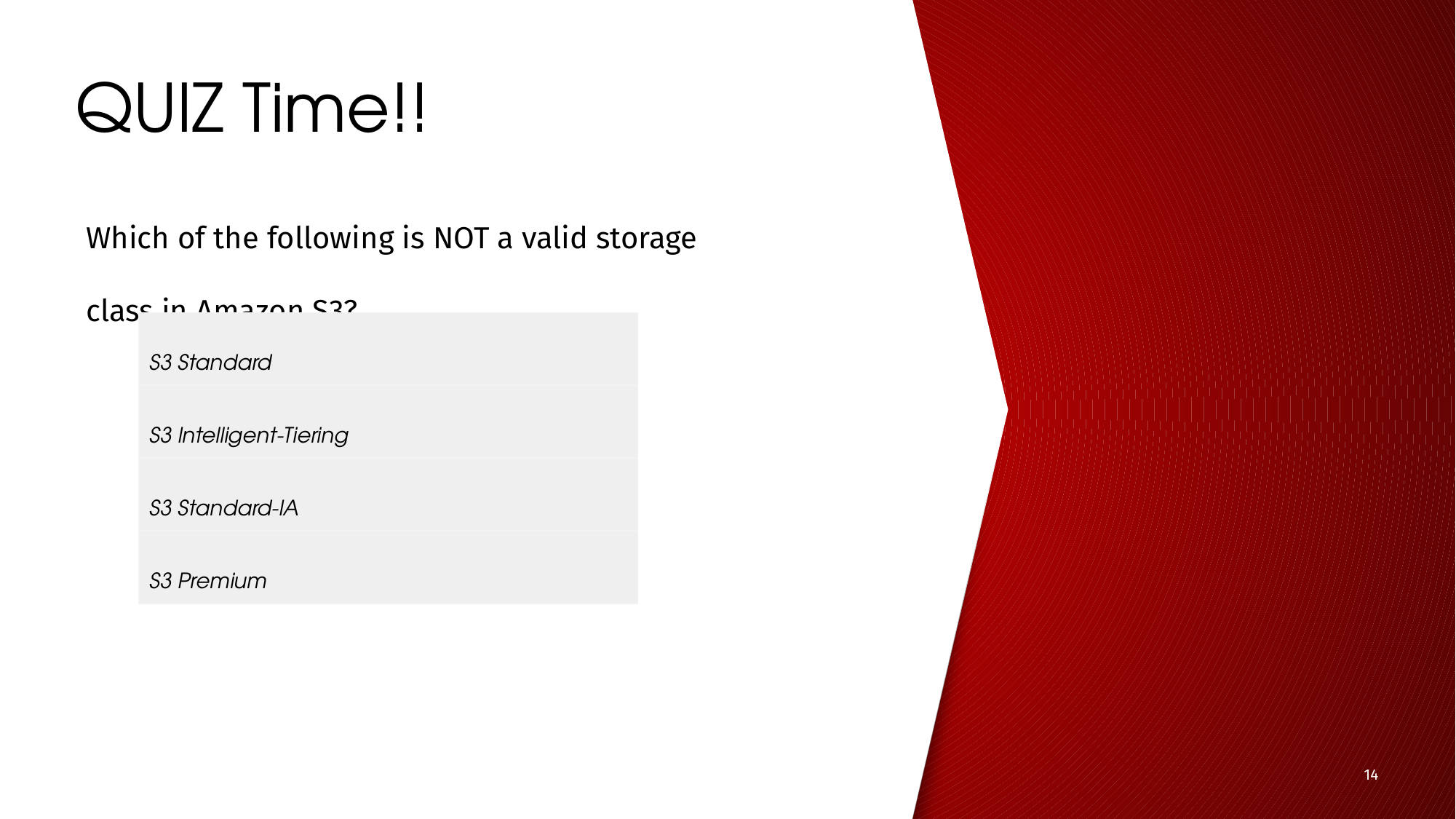

QUIZ Time!!
Which of the following is NOT a valid storage class in Amazon S3?
S3 Standard
S3 Intelligent-Tiering
S3 Standard-IA
S3 Premium